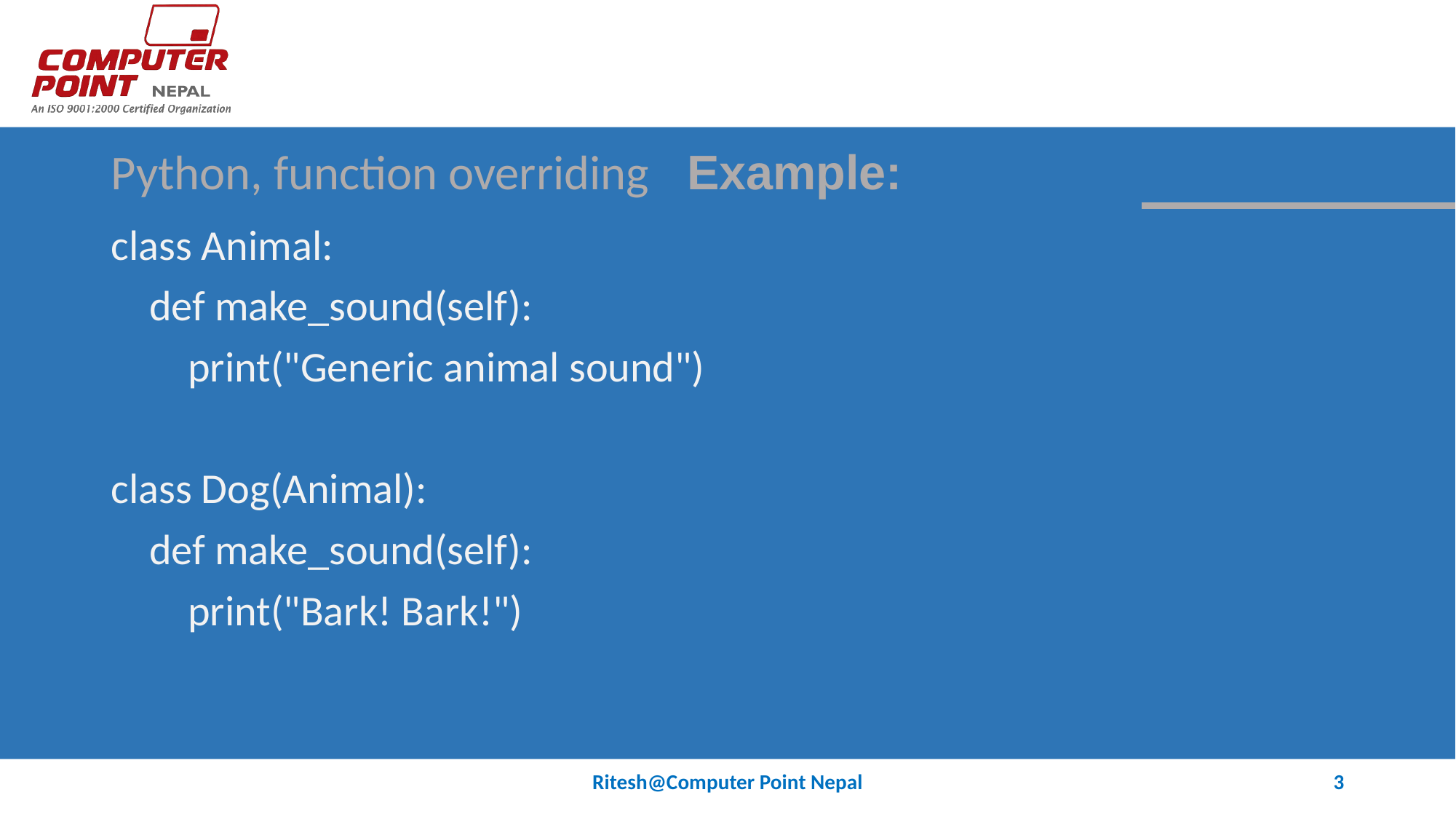

# Python, function overriding   Example:
class Animal:
    def make_sound(self):
        print("Generic animal sound")

class Dog(Animal):
    def make_sound(self):
        print("Bark! Bark!")

Ritesh@Computer Point Nepal

3